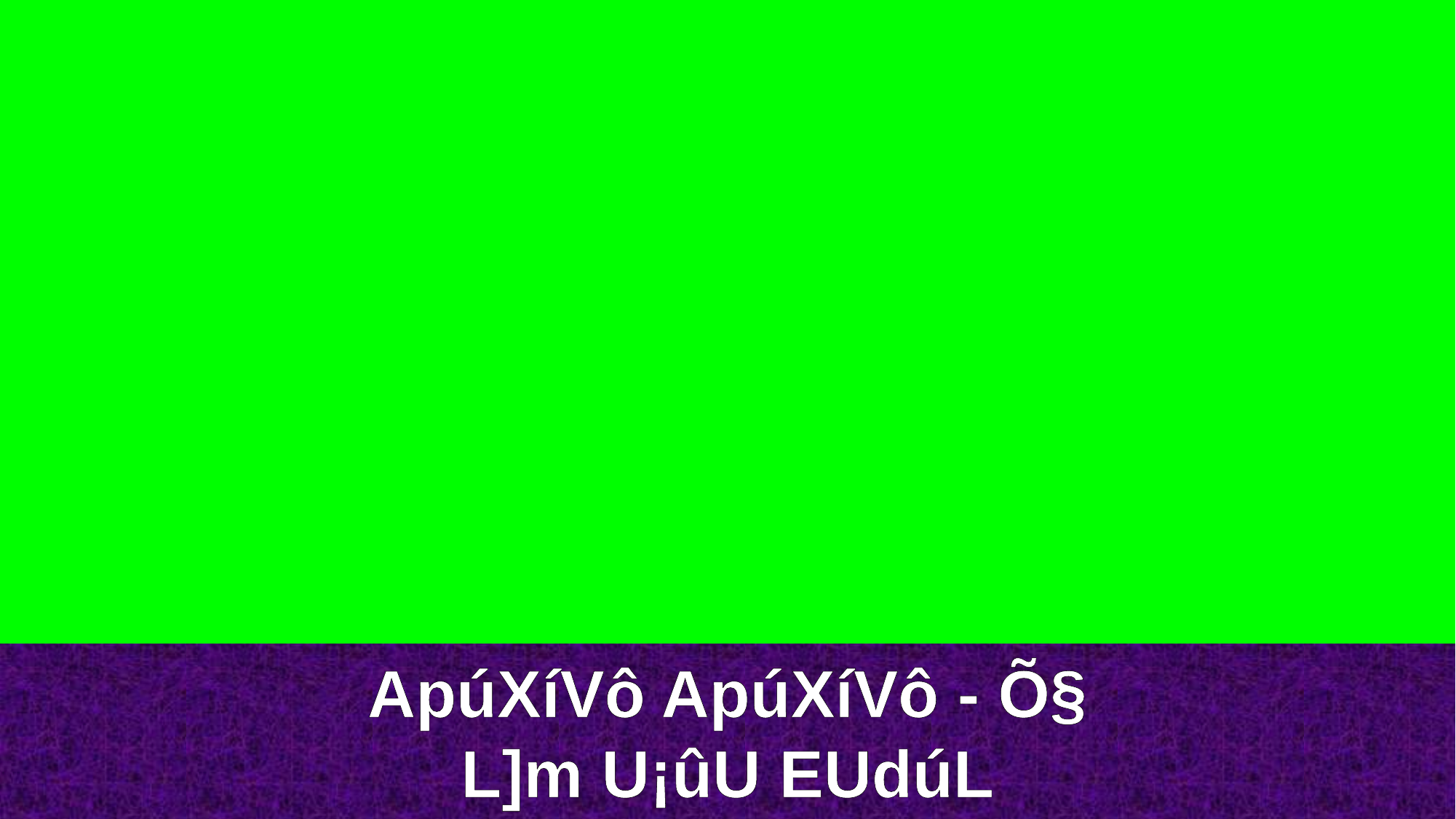

ApúXíVô ApúXíVô - Õ§
L]m U¡ûU EUdúL